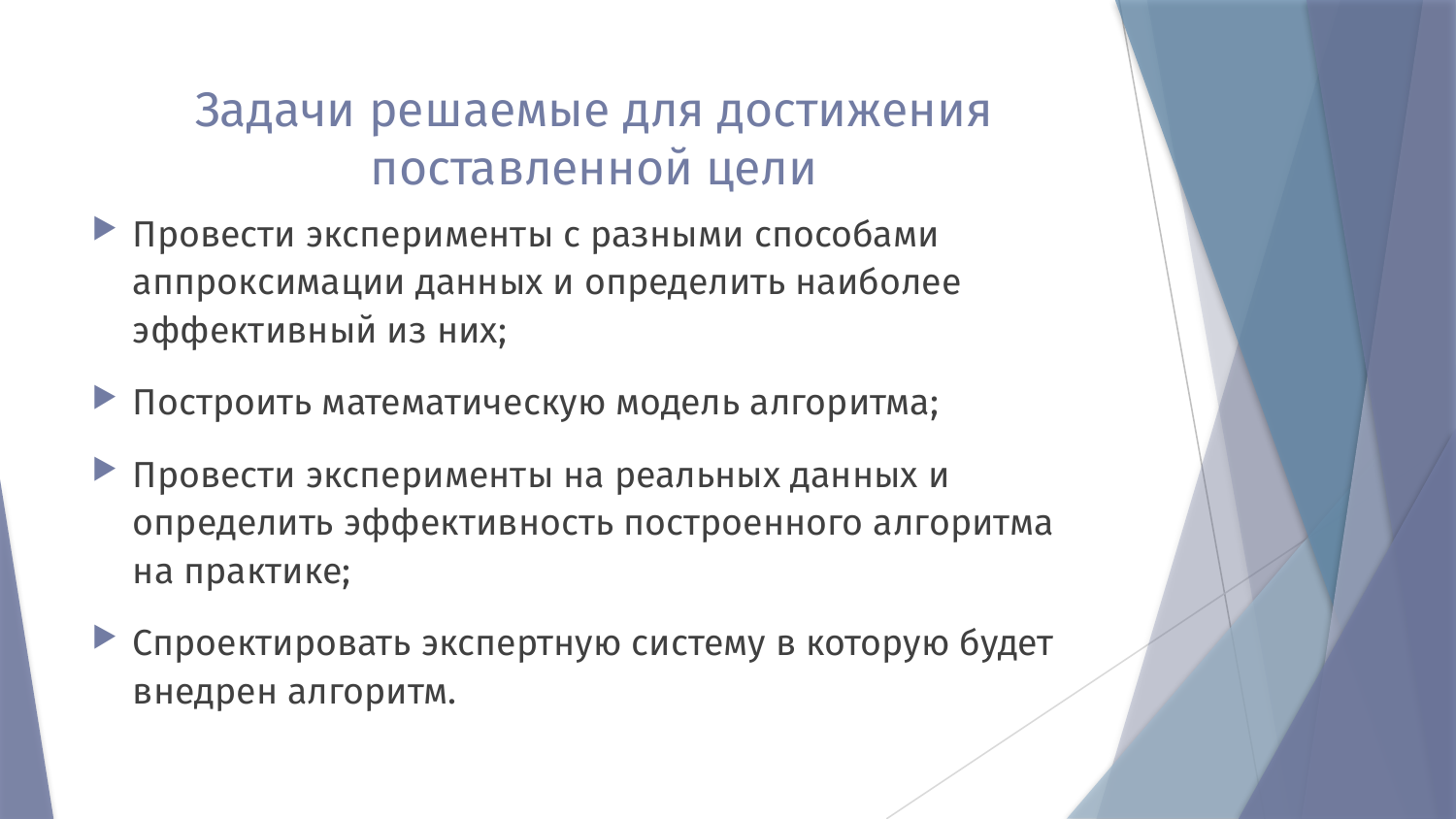

# Задачи решаемые для достижения поставленной цели
Провести эксперименты с разными способами аппроксимации данных и определить наиболее эффективный из них;
Построить математическую модель алгоритма;
Провести эксперименты на реальных данных и определить эффективность построенного алгоритма на практике;
Спроектировать экспертную систему в которую будет внедрен алгоритм.